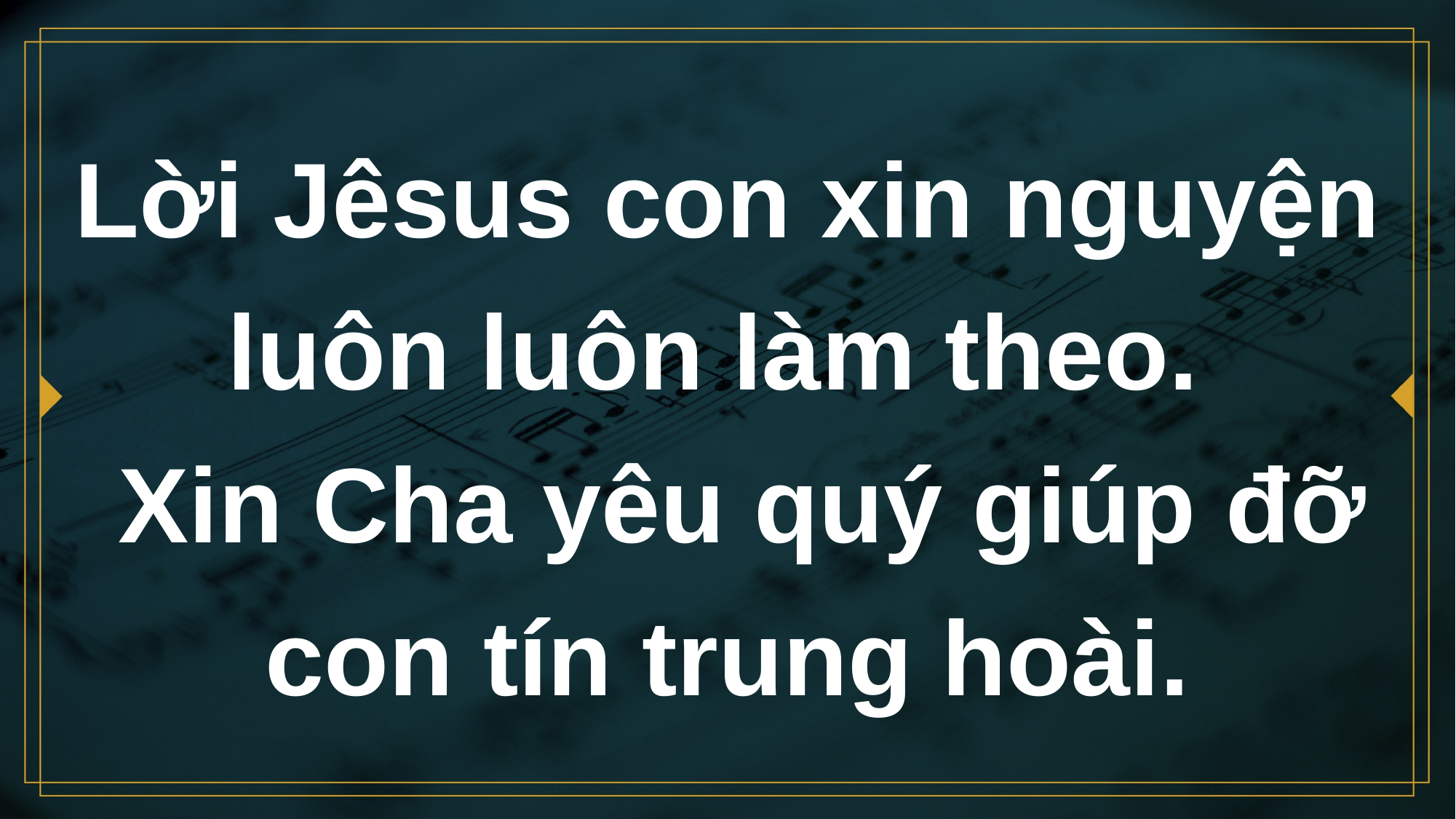

# Lời Jêsus con xin nguyện luôn luôn làm theo. Xin Cha yêu quý giúp đỡ con tín trung hoài.